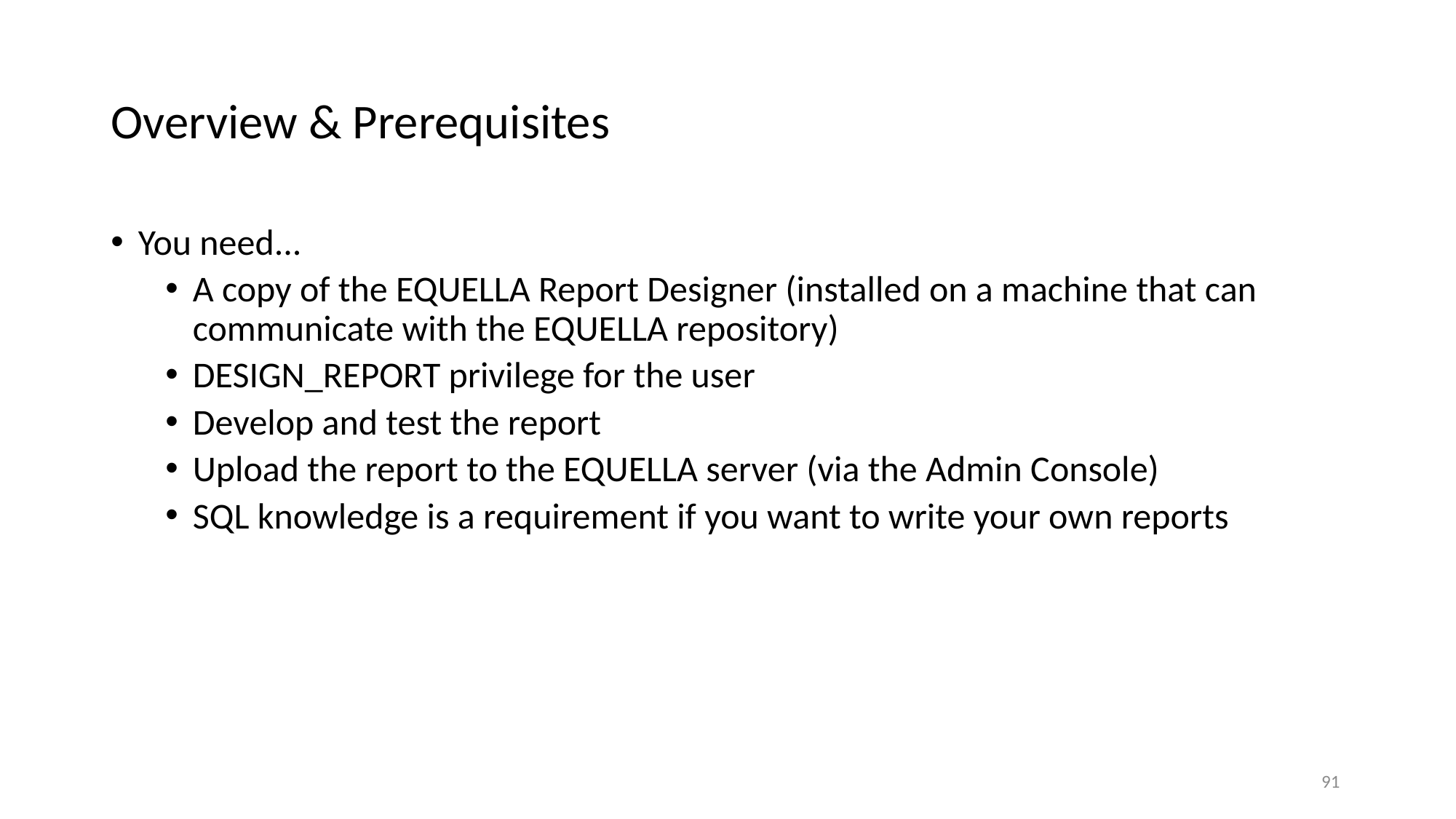

# Overview & Prerequisites
You need...
A copy of the EQUELLA Report Designer (installed on a machine that can communicate with the EQUELLA repository)
DESIGN_REPORT privilege for the user
Develop and test the report
Upload the report to the EQUELLA server (via the Admin Console)
SQL knowledge is a requirement if you want to write your own reports

91